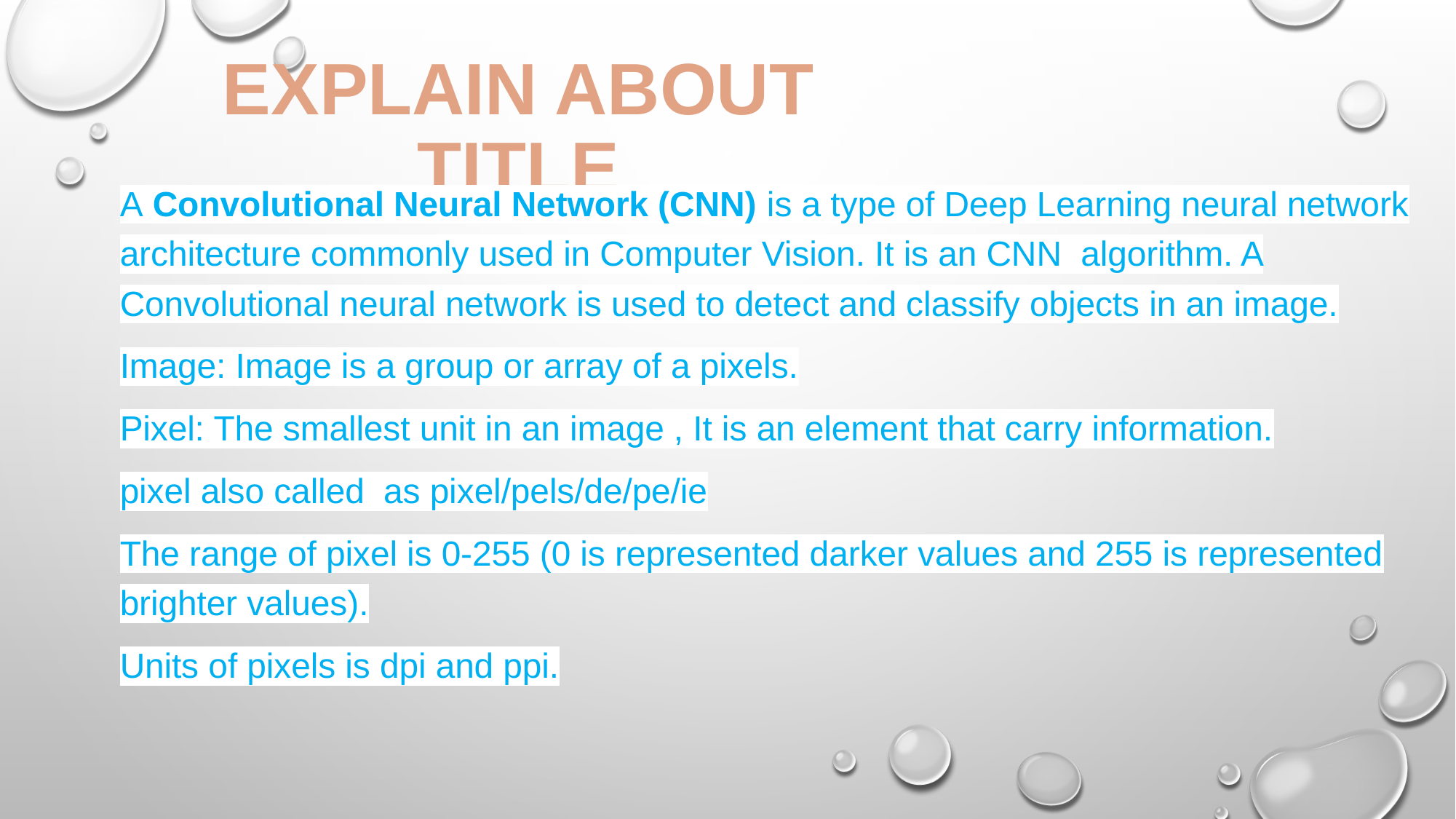

# Explain about title
A Convolutional Neural Network (CNN) is a type of Deep Learning neural network architecture commonly used in Computer Vision. It is an CNN  algorithm. A Convolutional neural network is used to detect and classify objects in an image.
Image: Image is a group or array of a pixels.
Pixel: The smallest unit in an image , It is an element that carry information.
pixel also called  as pixel/pels/de/pe/ie
The range of pixel is 0-255 (0 is represented darker values and 255 is represented brighter values).
Units of pixels is dpi and ppi.